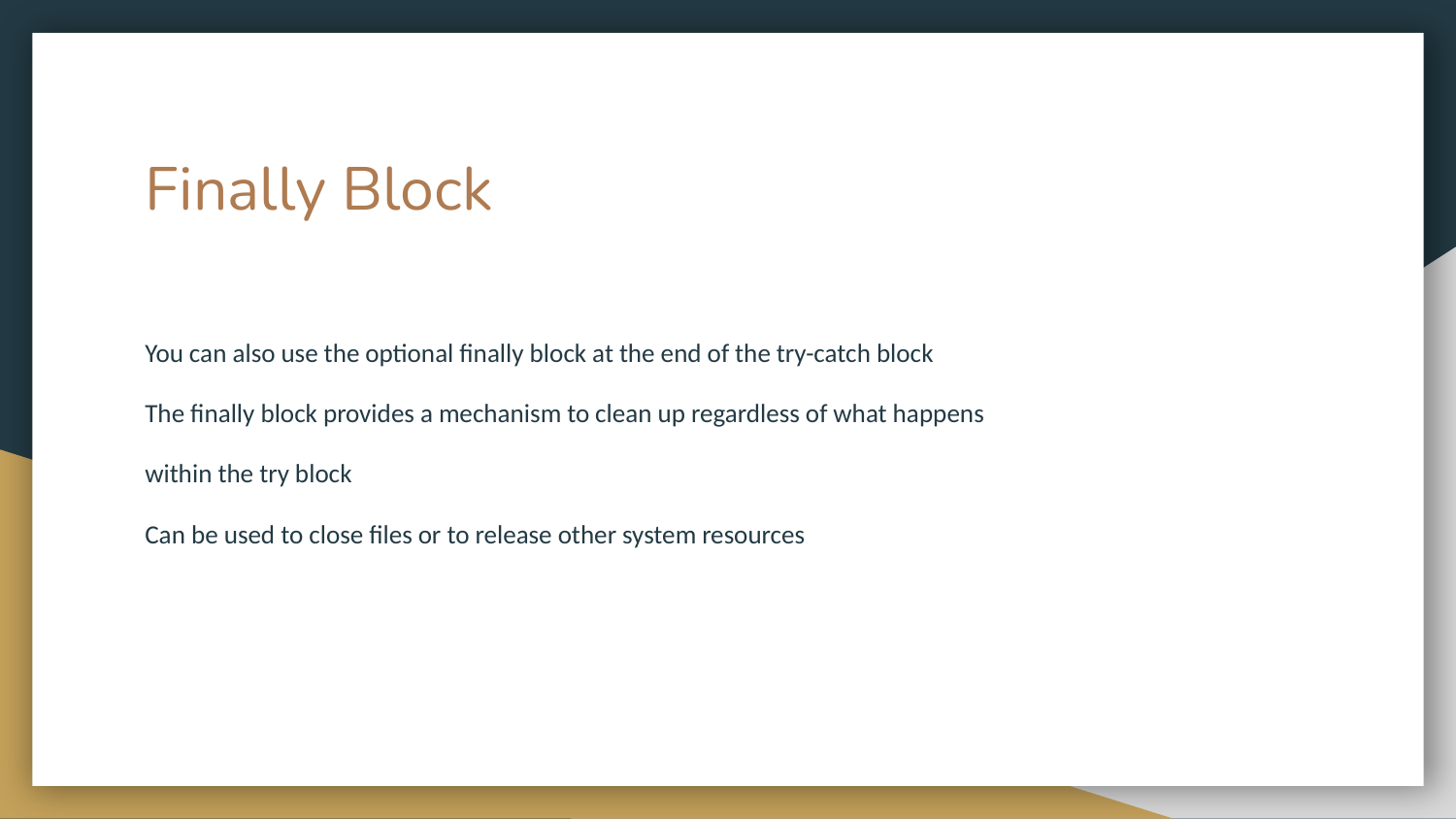

# Finally Block
You can also use the optional finally block at the end of the try-catch block
The finally block provides a mechanism to clean up regardless of what happens
within the try block
Can be used to close files or to release other system resources